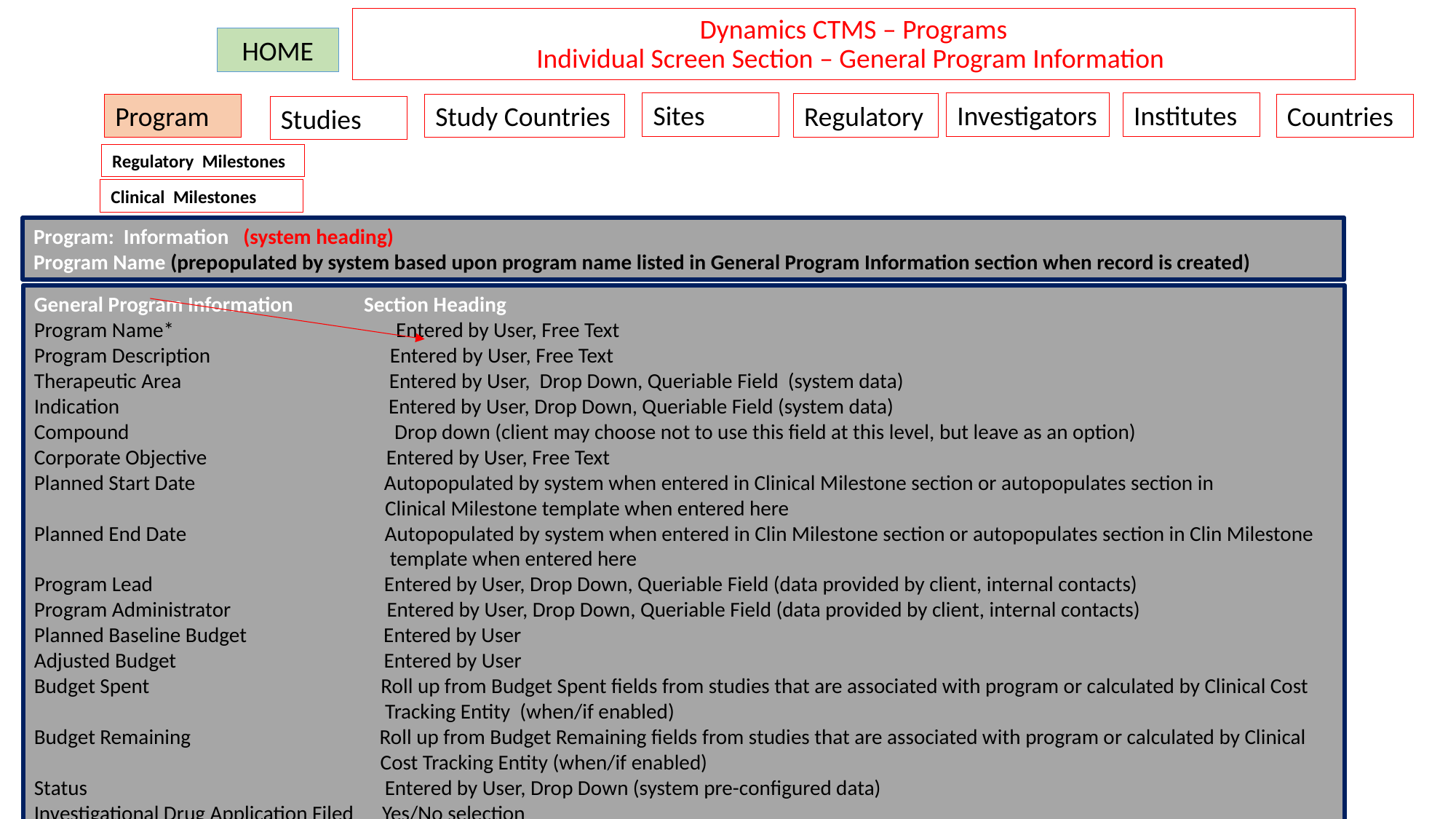

# Dynamics CTMS – Programs Individual Screen Section – General Program Information
HOME
Sites
Investigators
Institutes
Regulatory
Program
Study Countries
Countries
Studies
Regulatory  Milestones
Clinical  Milestones
Program:  Information   (system heading)
Program Name (prepopulated by system based upon program name listed in General Program Information section when record is created)
General Program Information               Section Heading
Program Name*                                               Entered by User, Free Text
Program Description                                      Entered by User, Free Text
Therapeutic Area                                            Entered by User,  Drop Down, Queriable Field  (system data)
Indication                                                         Entered by User, Drop Down, Queriable Field (system data)
Compound			       Drop down (client may choose not to use this field at this level, but leave as an option)
Corporate Objective                                      Entered by User, Free Text
Planned Start Date                                        Autopopulated by system when entered in Clinical Milestone section or autopopulates section in            			     Clinical Milestone template when entered here
Planned End Date                                          Autopopulated by system when entered in Clin Milestone section or autopopulates section in Clin Milestone 			      template when entered here
Program Lead                                                 Entered by User, Drop Down, Queriable Field (data provided by client, internal contacts)
Program Administrator                                 Entered by User, Drop Down, Queriable Field (data provided by client, internal contacts)
Planned Baseline Budget                             Entered by User
Adjusted Budget                                            Entered by User
Budget Spent                                                 Roll up from Budget Spent fields from studies that are associated with program or calculated by Clinical Cost                             			     Tracking Entity  (when/if enabled)
Budget Remaining                                        Roll up from Budget Remaining fields from studies that are associated with program or calculated by Clinical 			    Cost Tracking Entity (when/if enabled)
Status                                                               Entered by User, Drop Down (system pre-configured data)
Investigational Drug Application Filed      Yes/No selection
Type of Investigational Drug Application  Entered by user, Drop Down (system data)
4